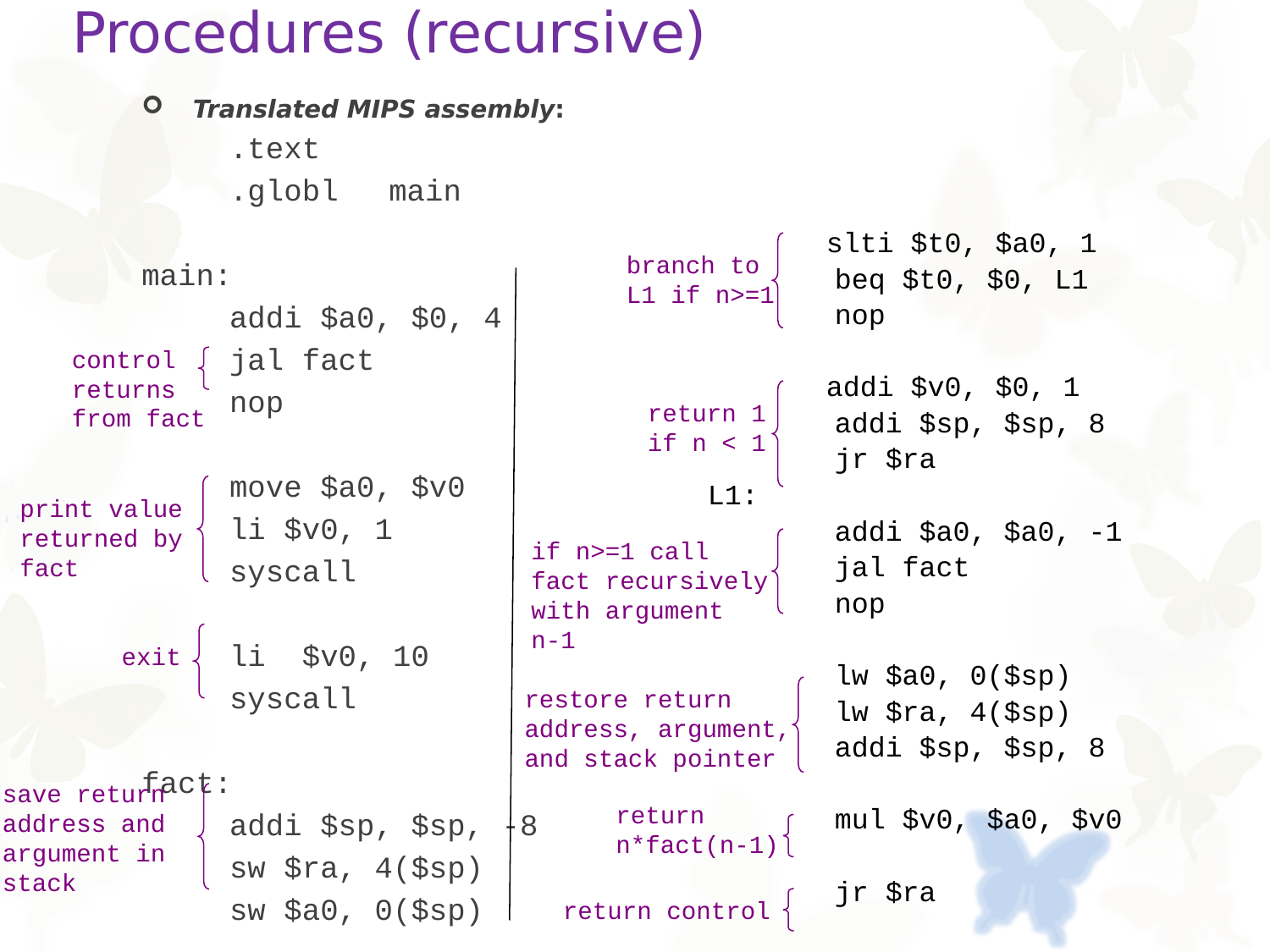

# Procedures (recursive)
Translated MIPS assembly:
	  .text
	  .globl	 main

main:
	  addi $a0, $0, 4
	  jal fact
	  nop

	  move $a0, $v0
	  li $v0, 1
	  syscall

	  li  $v0, 10
	  syscall

fact:
	  addi $sp, $sp, -8
	  sw $ra, 4($sp)
	  sw $a0, 0($sp)

       slti $t0, $a0, 1
	beq $t0, $0, L1
	nop

       addi $v0, $0, 1
	addi $sp, $sp, 8
	jr $ra
L1:
	addi $a0, $a0, -1
	jal fact
	nop

	lw $a0, 0($sp)
	lw $ra, 4($sp)
	addi $sp, $sp, 8

	mul $v0, $a0, $v0

	jr $ra

branch to
L1 if n>=1

control
returns
from fact

return 1
if n < 1

print value
returned by
fact
if n>=1 call
fact recursively
with argument
n-1

exit
restore return
address, argument,
and stack pointer

save return
address and
argument in
stack

return
n*fact(n-1)

return control